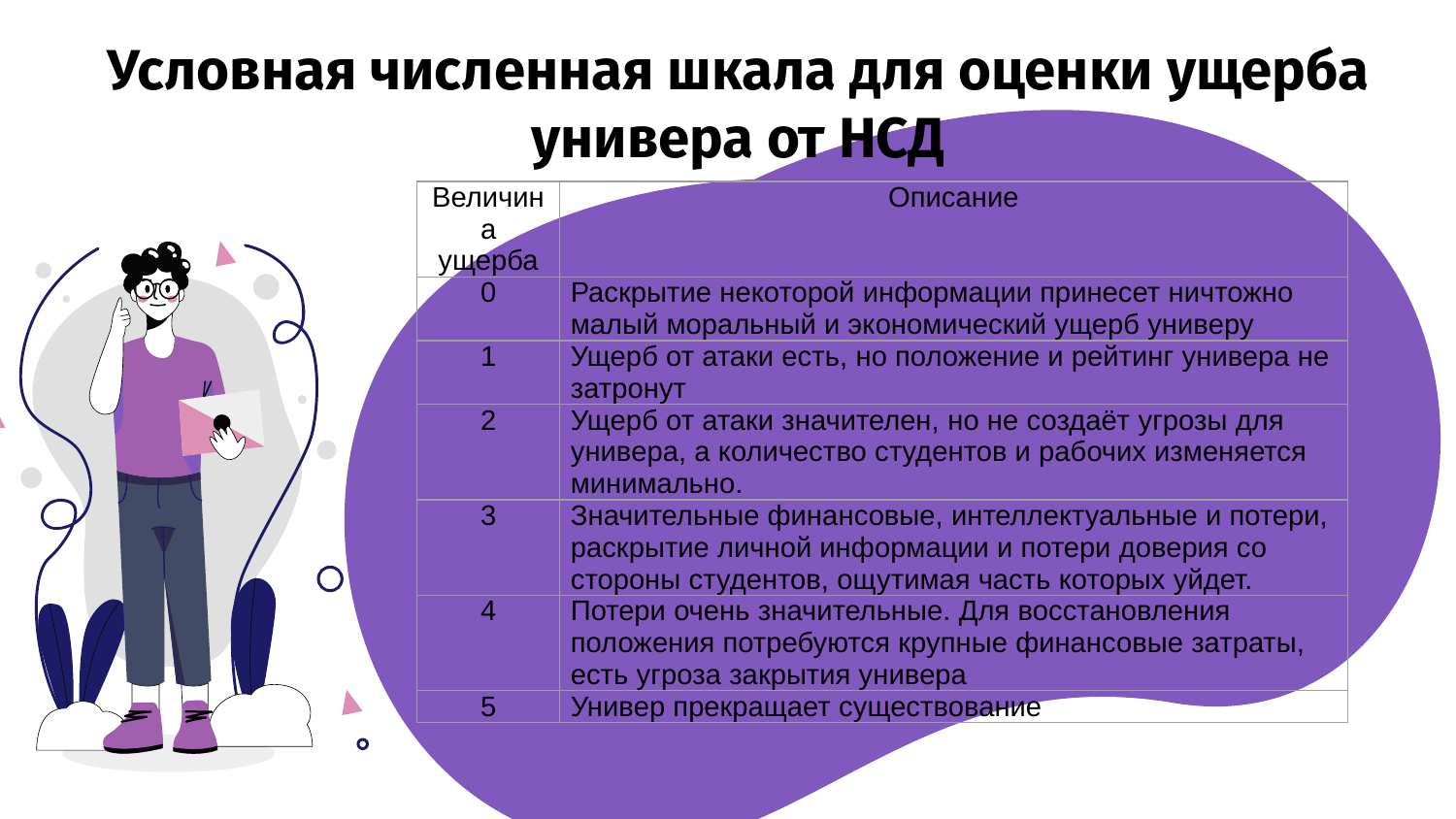

# Условная численная шкала для оценки ущерба универа от НСД

| Величина ущерба | Описание |
| --- | --- |
| 0 | Раскрытие некоторой информации принесет ничтожно малый моральный и экономический ущерб универу |
| 1 | Ущерб от атаки есть, но положение и рейтинг универа не затронут |
| 2 | Ущерб от атаки значителен, но не создаёт угрозы для универа, а количество студентов и рабочих изменяется минимально. |
| 3 | Значительные финансовые, интеллектуальные и потери, раскрытие личной информации и потери доверия со стороны студентов, ощутимая часть которых уйдет. |
| 4 | Потери очень значительные. Для восстановления положения потребуются крупные финансовые затраты, есть угроза закрытия универа |
| 5 | Универ прекращает существование |